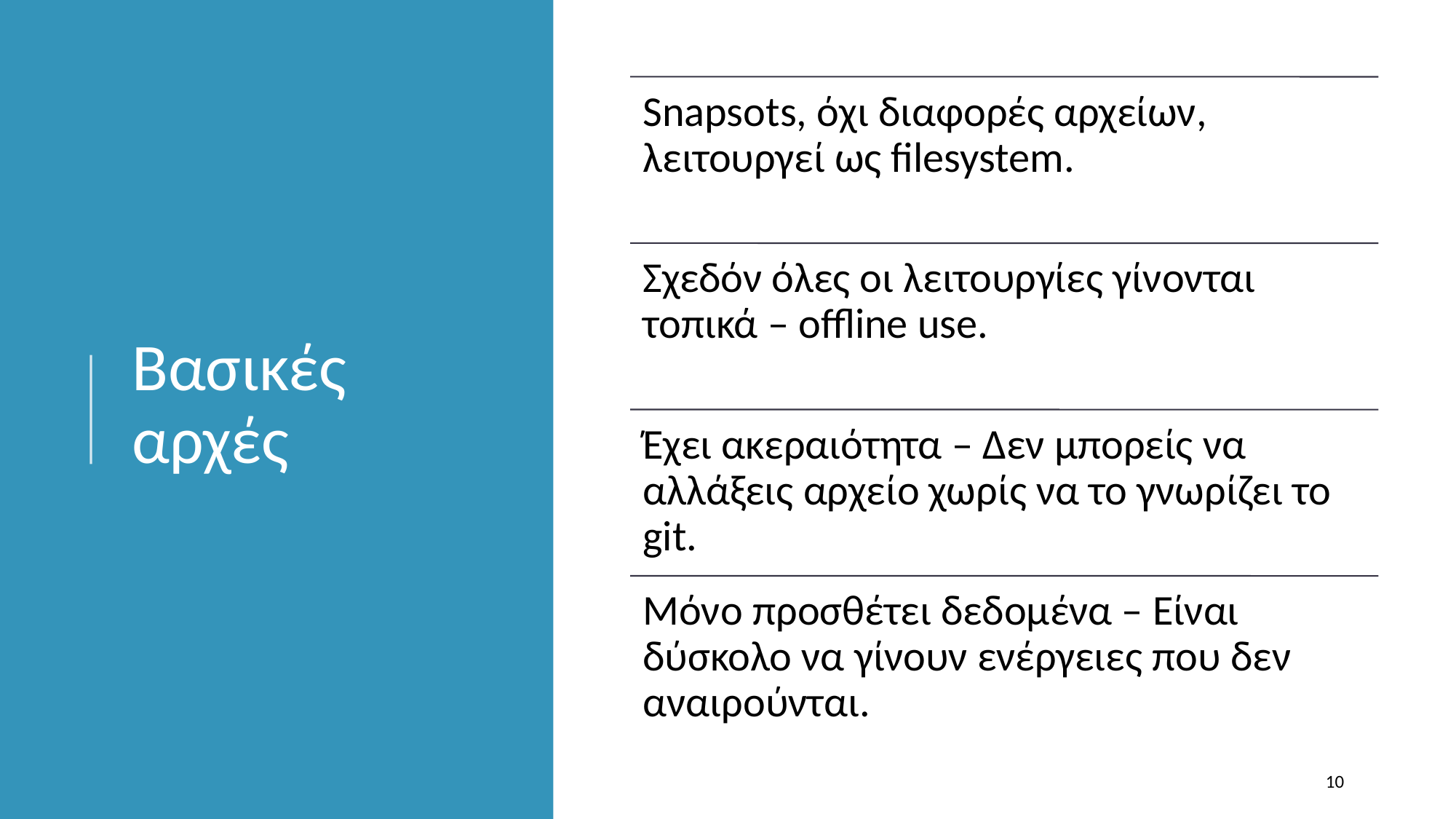

# Βασικές αρχές
Snapsots, όχι διαφορές αρχείων, λειτουργεί ως filesystem.
Σχεδόν όλες οι λειτουργίες γίνονται τοπικά – offline use.
Έχει ακεραιότητα – Δεν μπορείς να αλλάξεις αρχείο χωρίς να το γνωρίζει το git.
Μόνο προσθέτει δεδομένα – Είναι δύσκολο να γίνουν ενέργειες που δεν αναιρούνται.
10